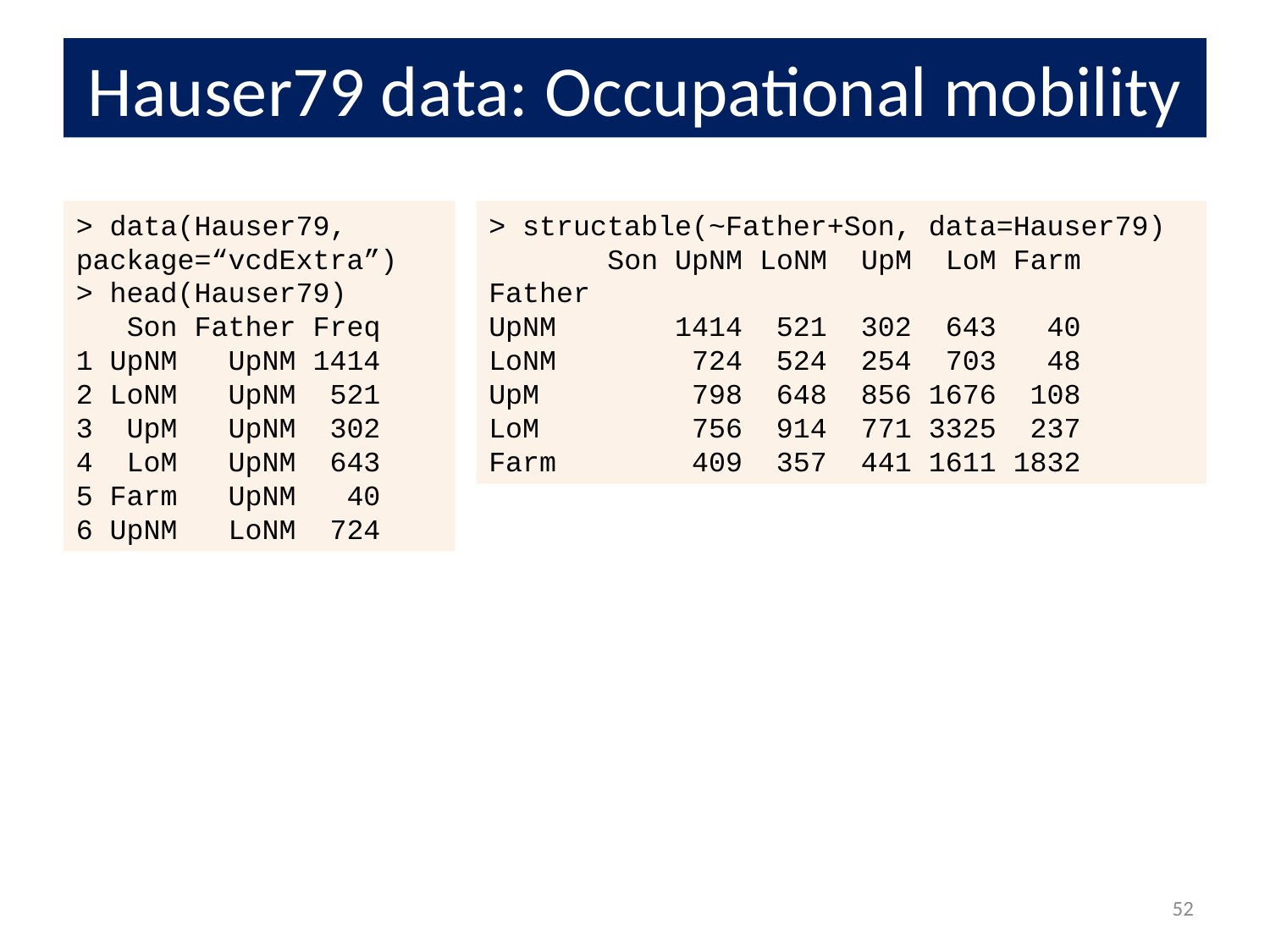

# Hauser79 data: Occupational mobility
> data(Hauser79, package=“vcdExtra”)
> head(Hauser79)
   Son Father Freq
1 UpNM   UpNM 1414
2 LoNM   UpNM  521
3  UpM   UpNM  302
4  LoM   UpNM  643
5 Farm   UpNM   40
6 UpNM   LoNM  724
> structable(~Father+Son, data=Hauser79)
       Son UpNM LoNM  UpM  LoM Farm
Father
UpNM       1414  521  302  643   40
LoNM        724  524  254  703   48
UpM         798  648  856 1676  108
LoM         756  914  771 3325  237
Farm        409  357  441 1611 1832
52